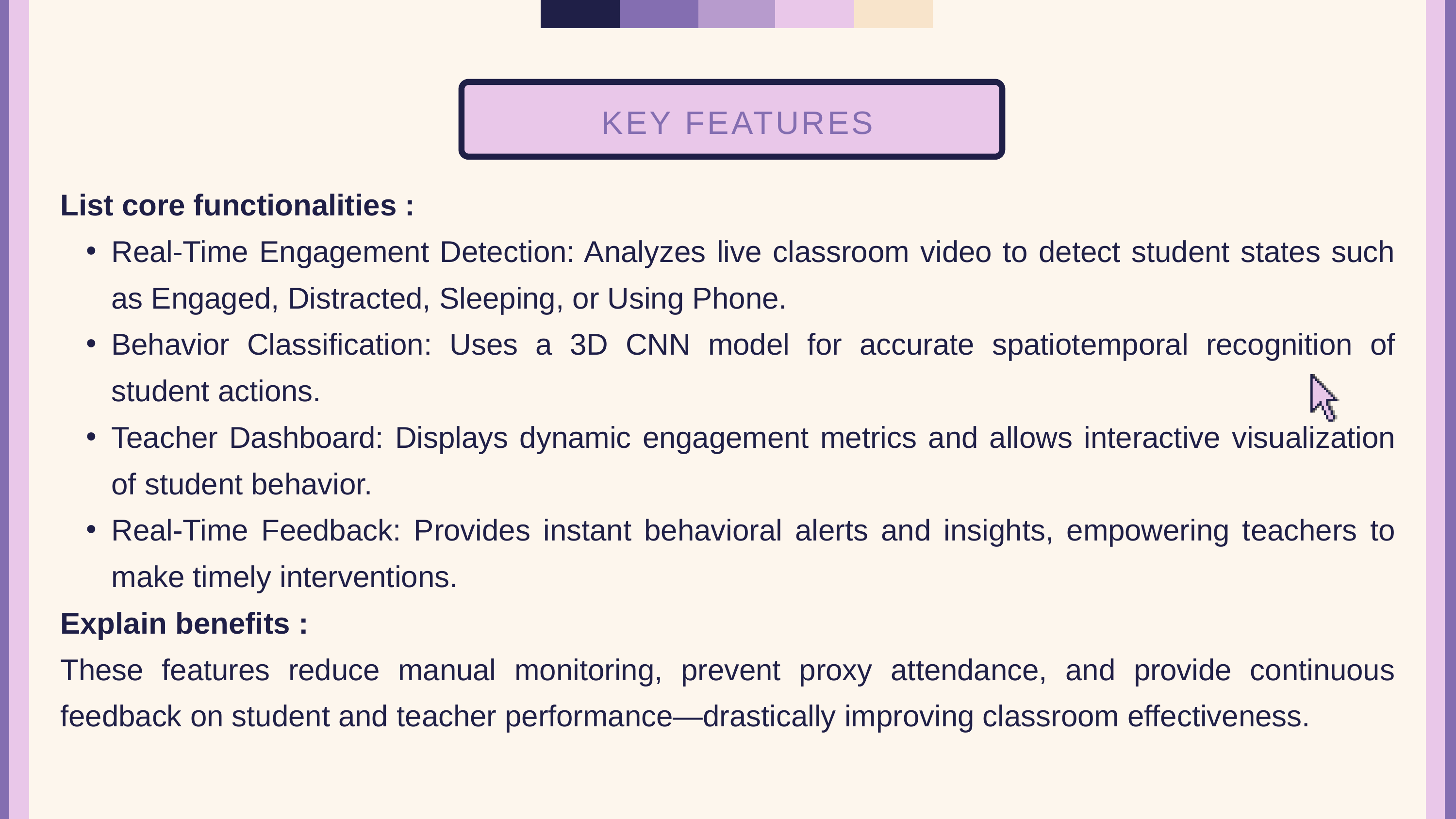

KEY FEATURES
List core functionalities :
Real-Time Engagement Detection: Analyzes live classroom video to detect student states such as Engaged, Distracted, Sleeping, or Using Phone.
Behavior Classification: Uses a 3D CNN model for accurate spatiotemporal recognition of student actions.
Teacher Dashboard: Displays dynamic engagement metrics and allows interactive visualization of student behavior.
Real-Time Feedback: Provides instant behavioral alerts and insights, empowering teachers to make timely interventions.
Explain benefits :
These features reduce manual monitoring, prevent proxy attendance, and provide continuous feedback on student and teacher performance—drastically improving classroom effectiveness.